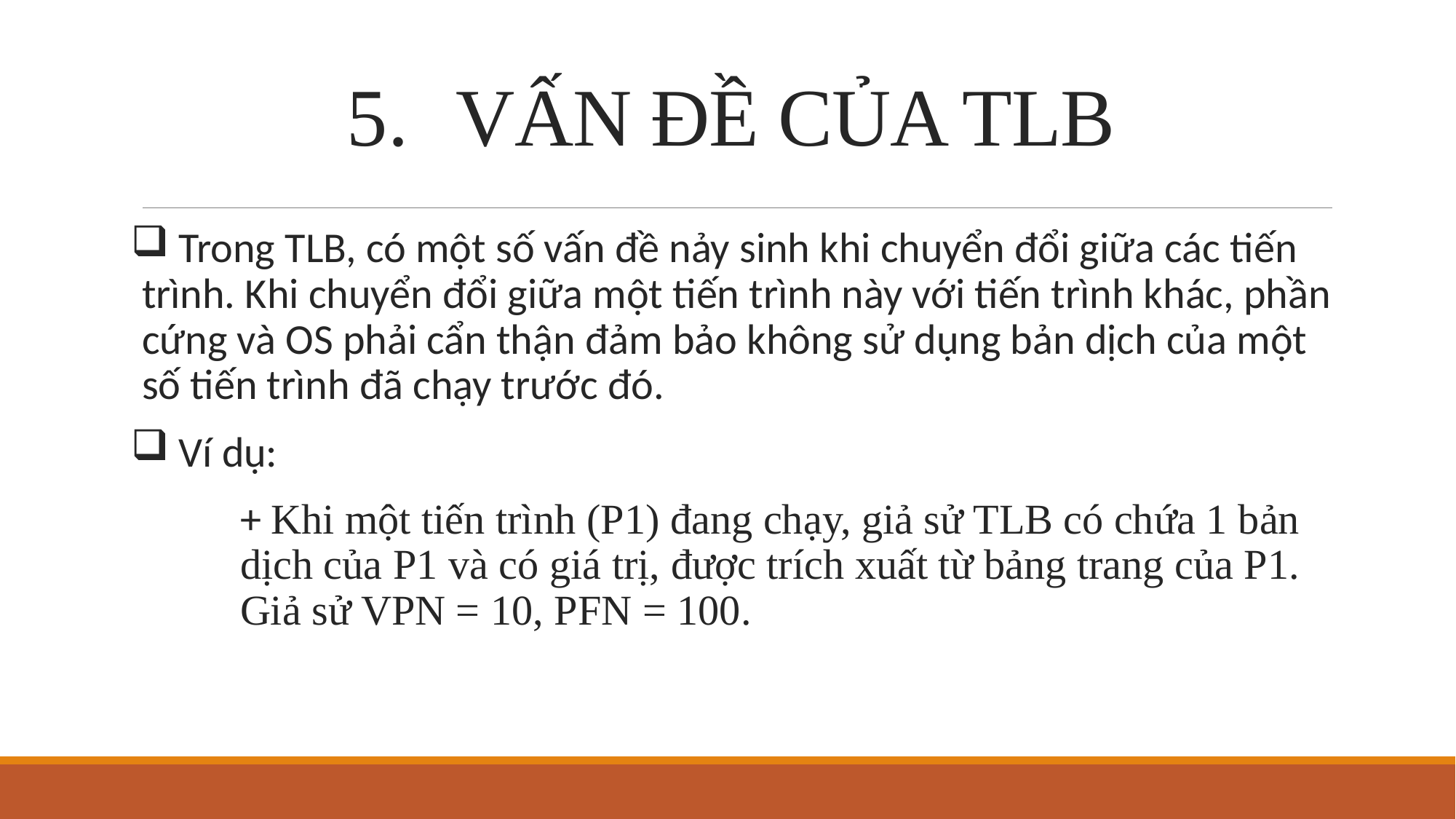

# VẤN ĐỀ CỦA TLB
 Trong TLB, có một số vấn đề nảy sinh khi chuyển đổi giữa các tiến trình. Khi chuyển đổi giữa một tiến trình này với tiến trình khác, phần cứng và OS phải cẩn thận đảm bảo không sử dụng bản dịch của một số tiến trình đã chạy trước đó.
 Ví dụ:
	+ Khi một tiến trình (P1) đang chạy, giả sử TLB có chứa 1 bản 	dịch của P1 và có giá trị, được trích xuất từ bảng trang của P1. 	Giả sử VPN = 10, PFN = 100.